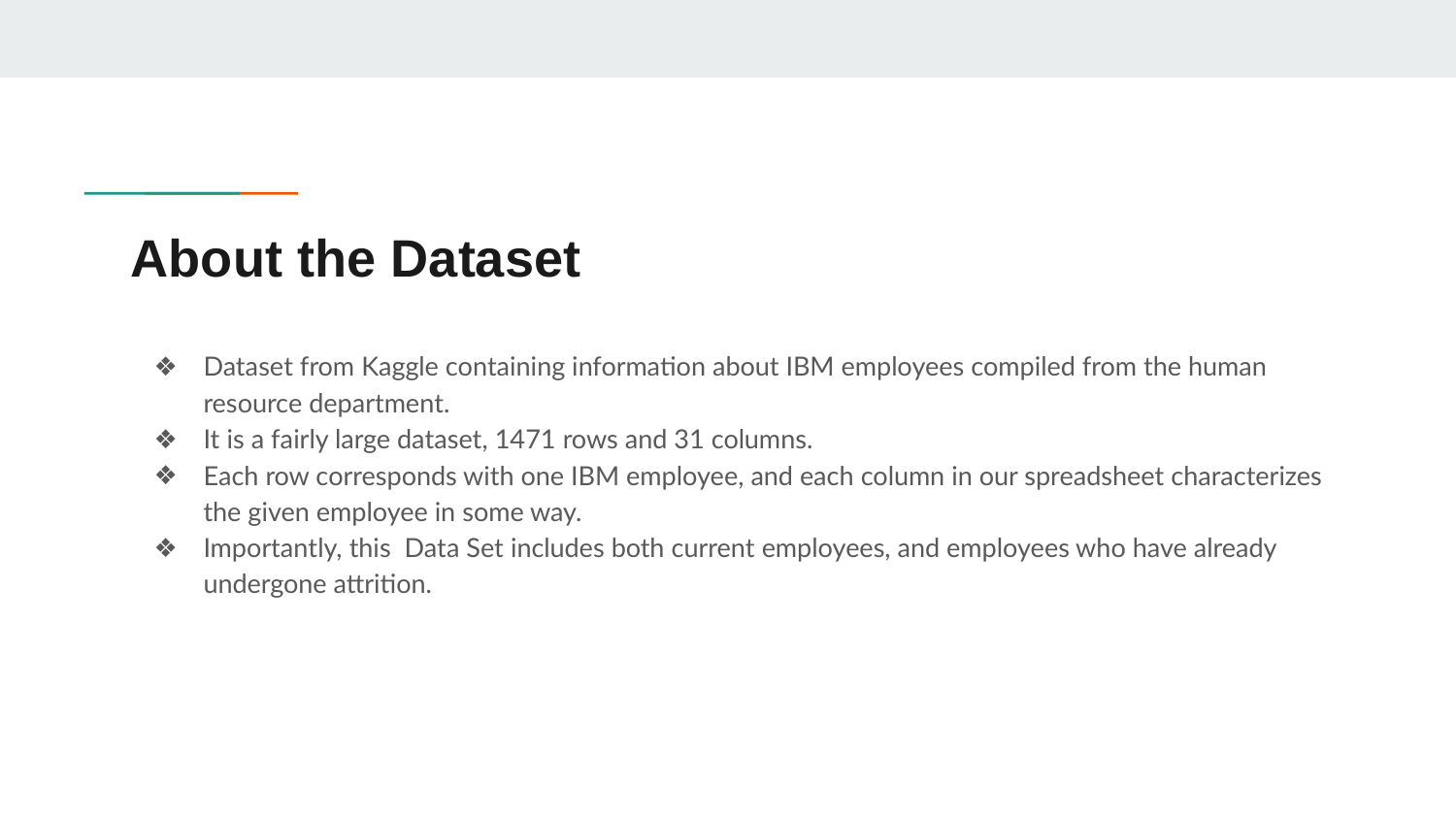

# About the Dataset
Dataset from Kaggle containing information about IBM employees compiled from the human resource department.
It is a fairly large dataset, 1471 rows and 31 columns.
Each row corresponds with one IBM employee, and each column in our spreadsheet characterizes the given employee in some way.
Importantly, this  Data Set includes both current employees, and employees who have already undergone attrition.